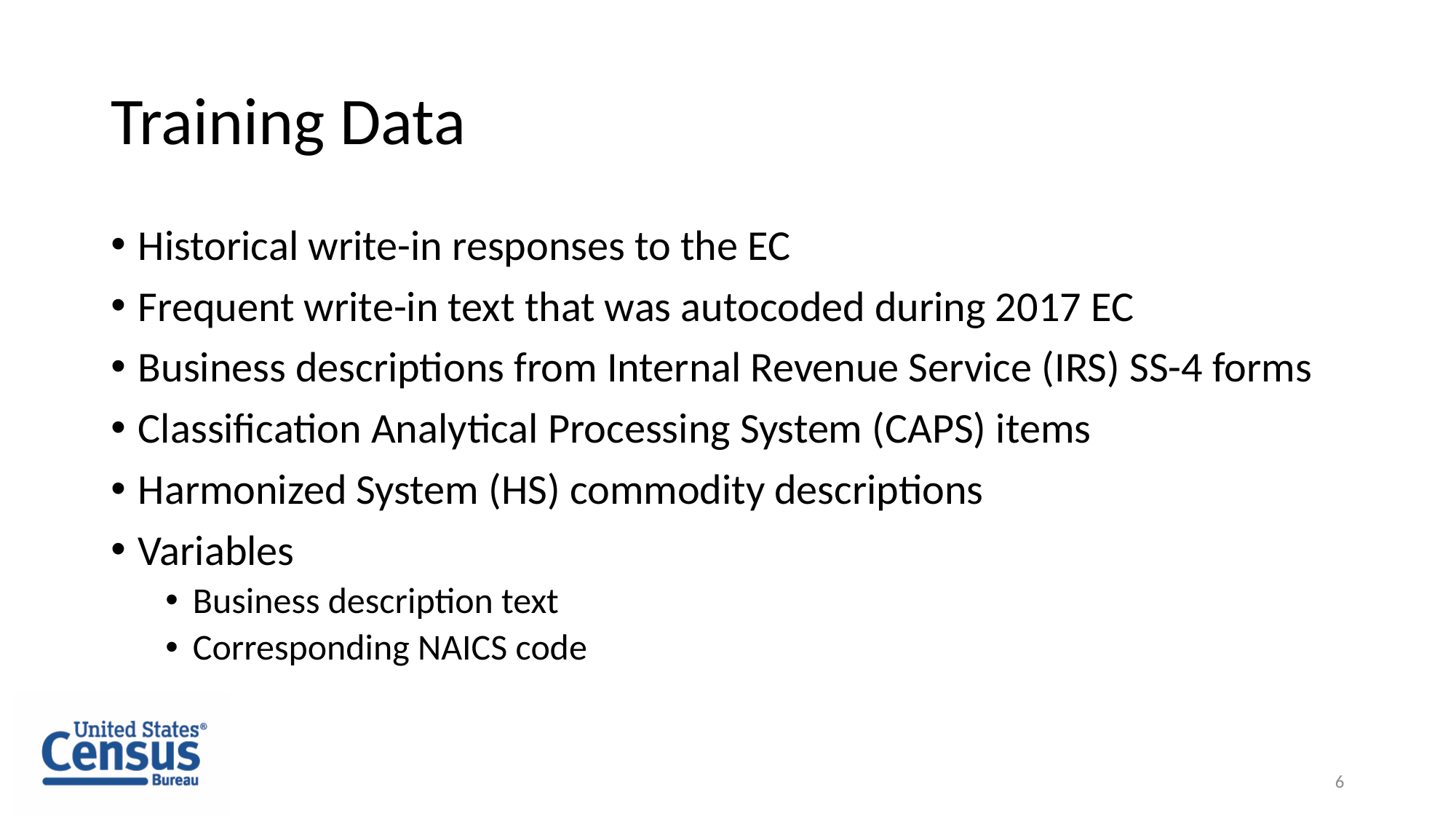

# Training Data
Historical write-in responses to the EC
Frequent write-in text that was autocoded during 2017 EC
Business descriptions from Internal Revenue Service (IRS) SS-4 forms
Classification Analytical Processing System (CAPS) items
Harmonized System (HS) commodity descriptions
Variables
Business description text
Corresponding NAICS code
6